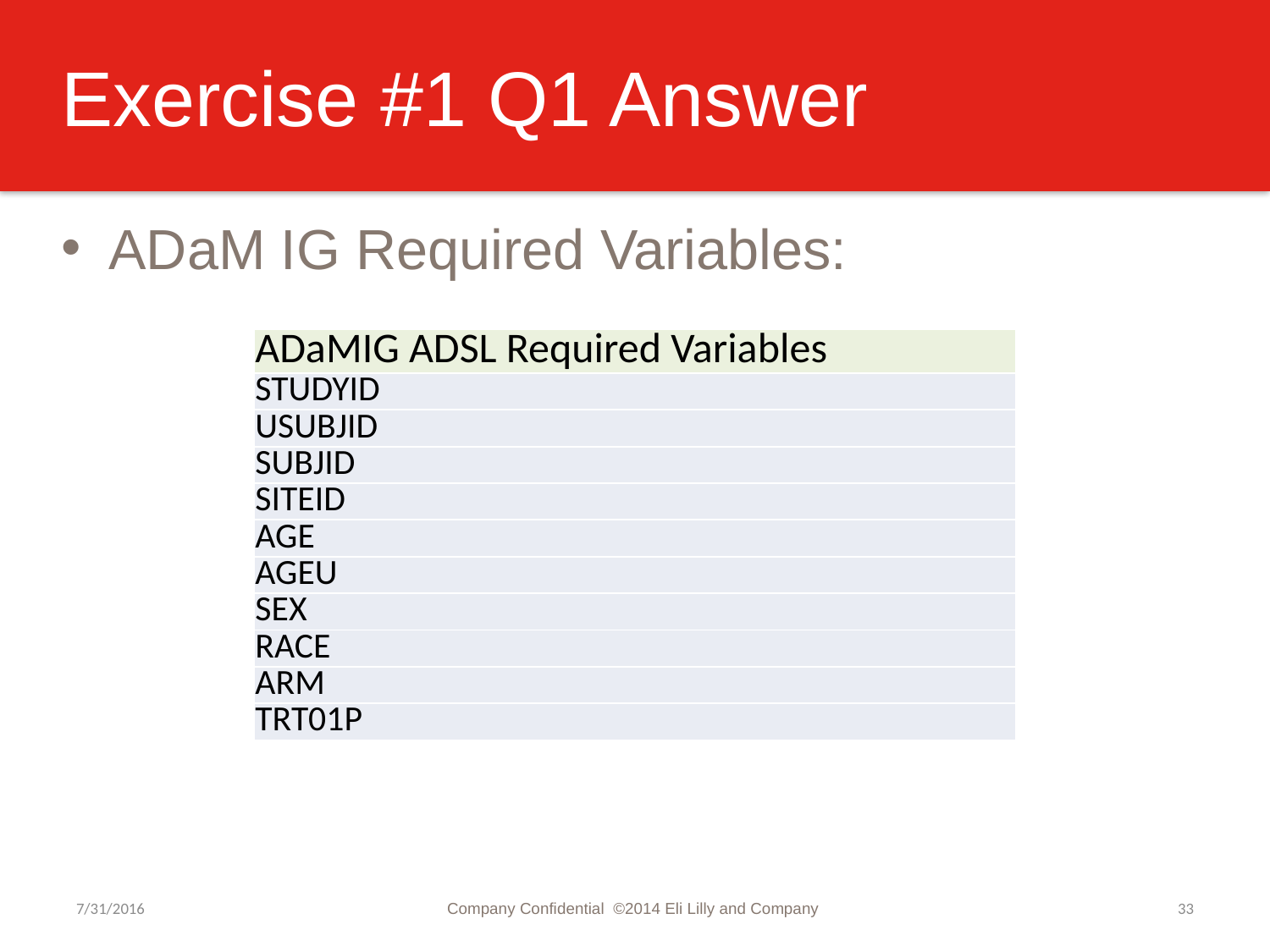

# Exercise #1 Q1 Answer
ADaM IG Required Variables:

| ADaMIG ADSL Required Variables |
| --- |
| STUDYID |
| USUBJID |
| SUBJID |
| SITEID |
| AGE |
| AGEU |
| SEX |
| RACE |
| ARM |
| TRT01P |
7/31/2016
Company Confidential  ©2014 Eli Lilly and Company
33